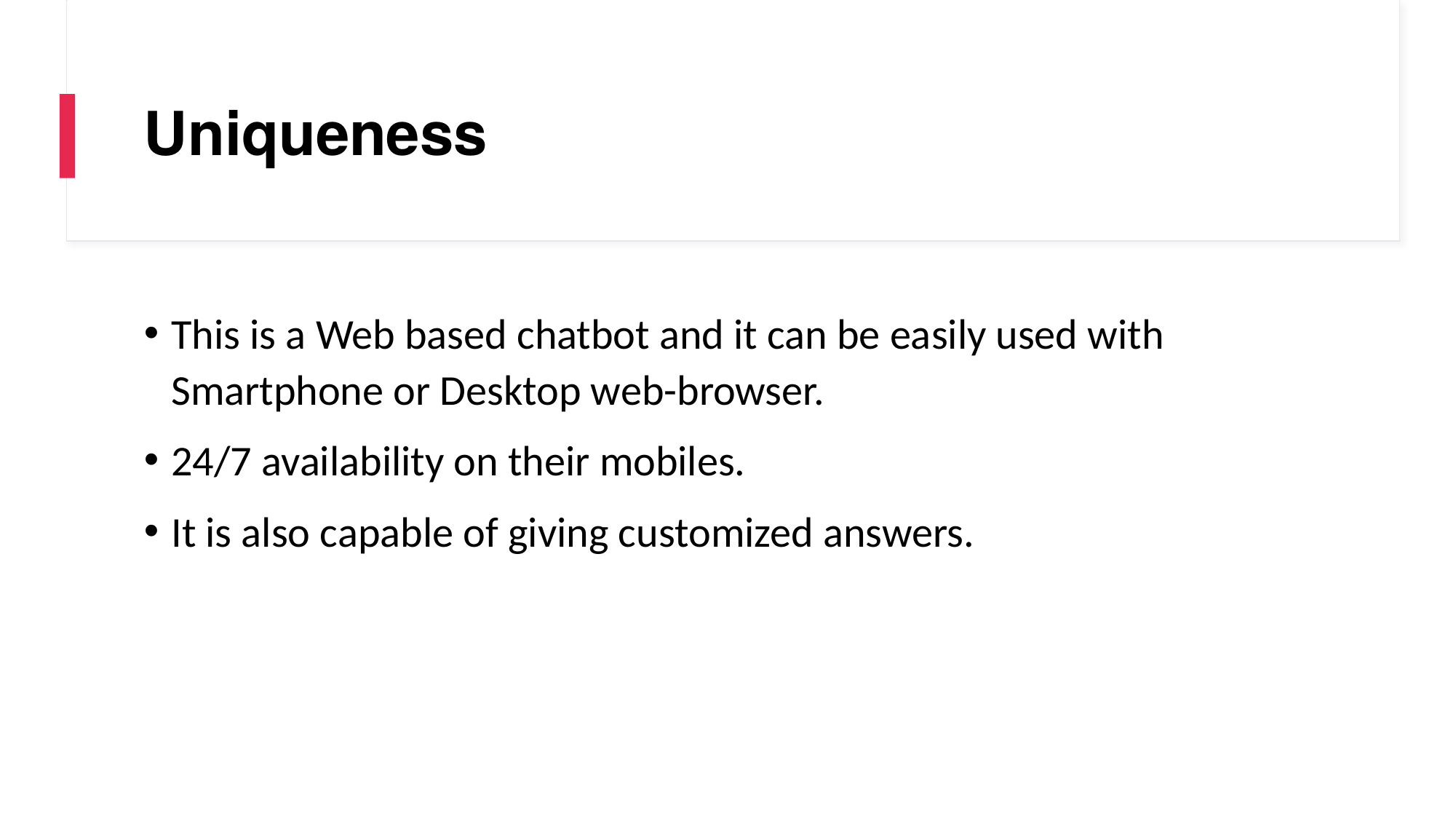

# Uniqueness
This is a Web based chatbot and it can be easily used with Smartphone or Desktop web-browser.
24/7 availability on their mobiles.
It is also capable of giving customized answers.